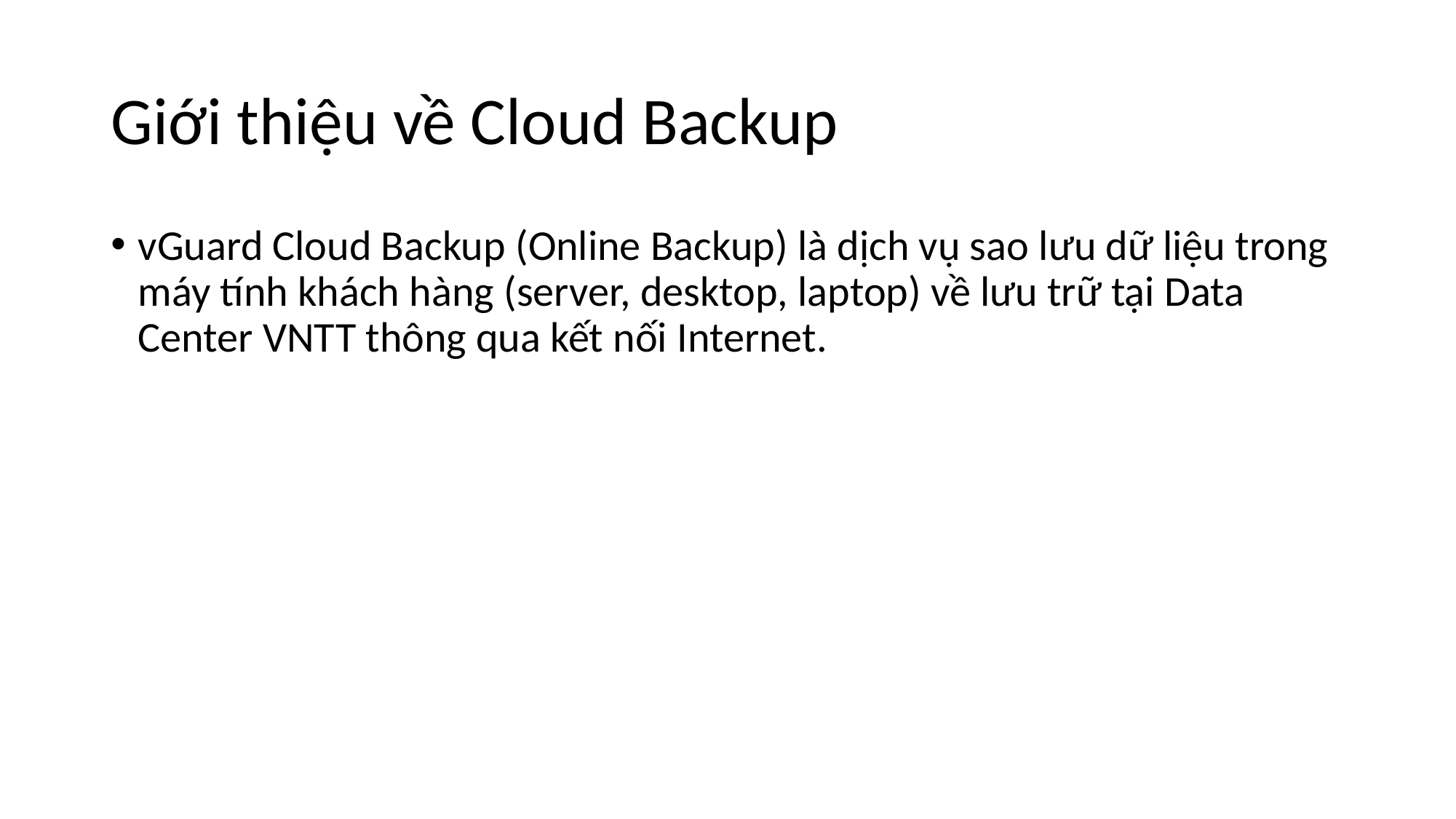

# Giới thiệu về Cloud Backup
vGuard Cloud Backup (Online Backup) là dịch vụ sao lưu dữ liệu trong máy tính khách hàng (server, desktop, laptop) về lưu trữ tại Data Center VNTT thông qua kết nối Internet.